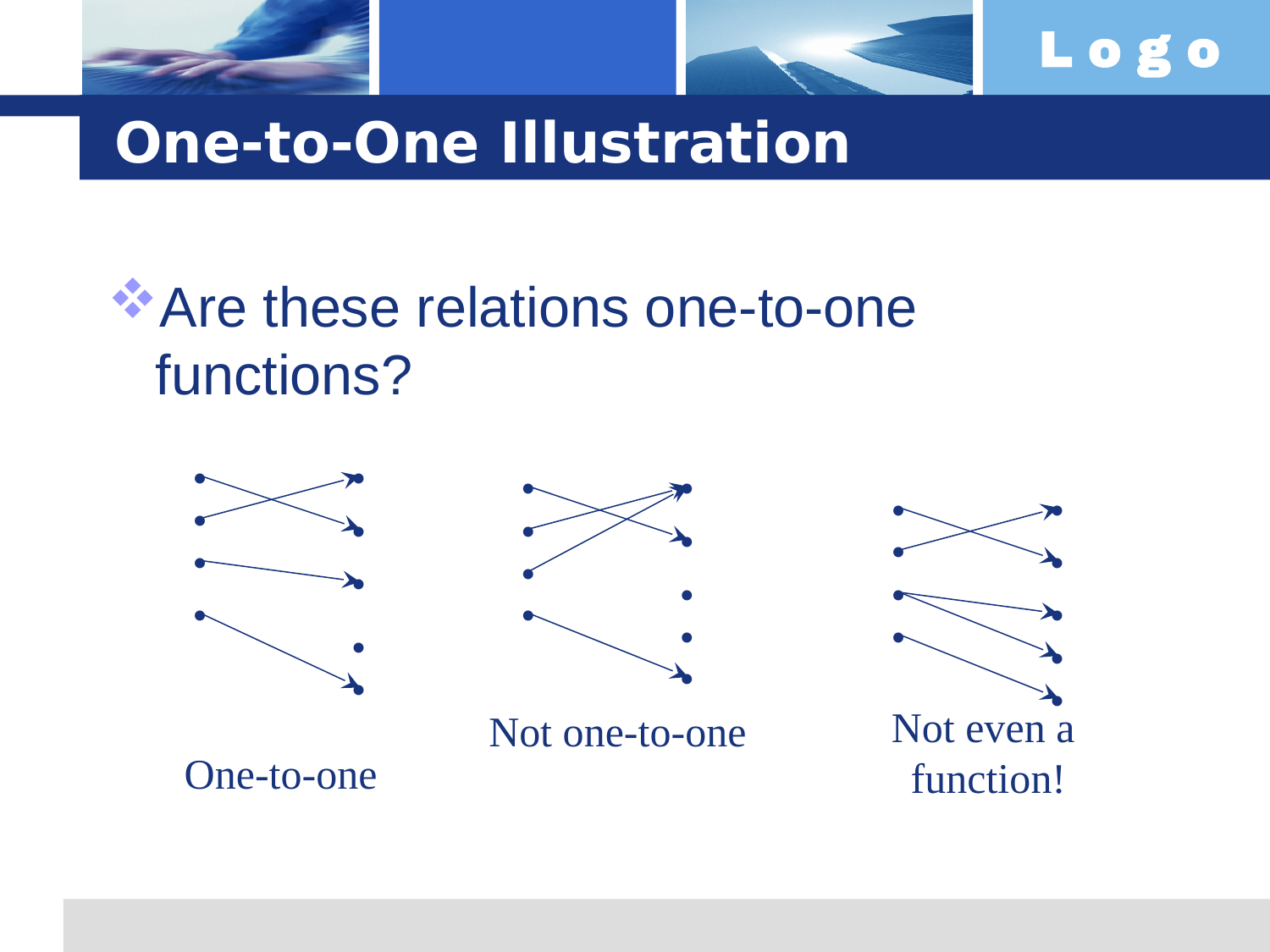

# One-to-One Illustration
Are these relations one-to-one functions?
•
•
•
•

•
•
•

•
•
•

•
•
•
•
•

•
•
•
•
•

•
•

•

•

•
•
•
Not even a
function!
Not one-to-one
One-to-one
28